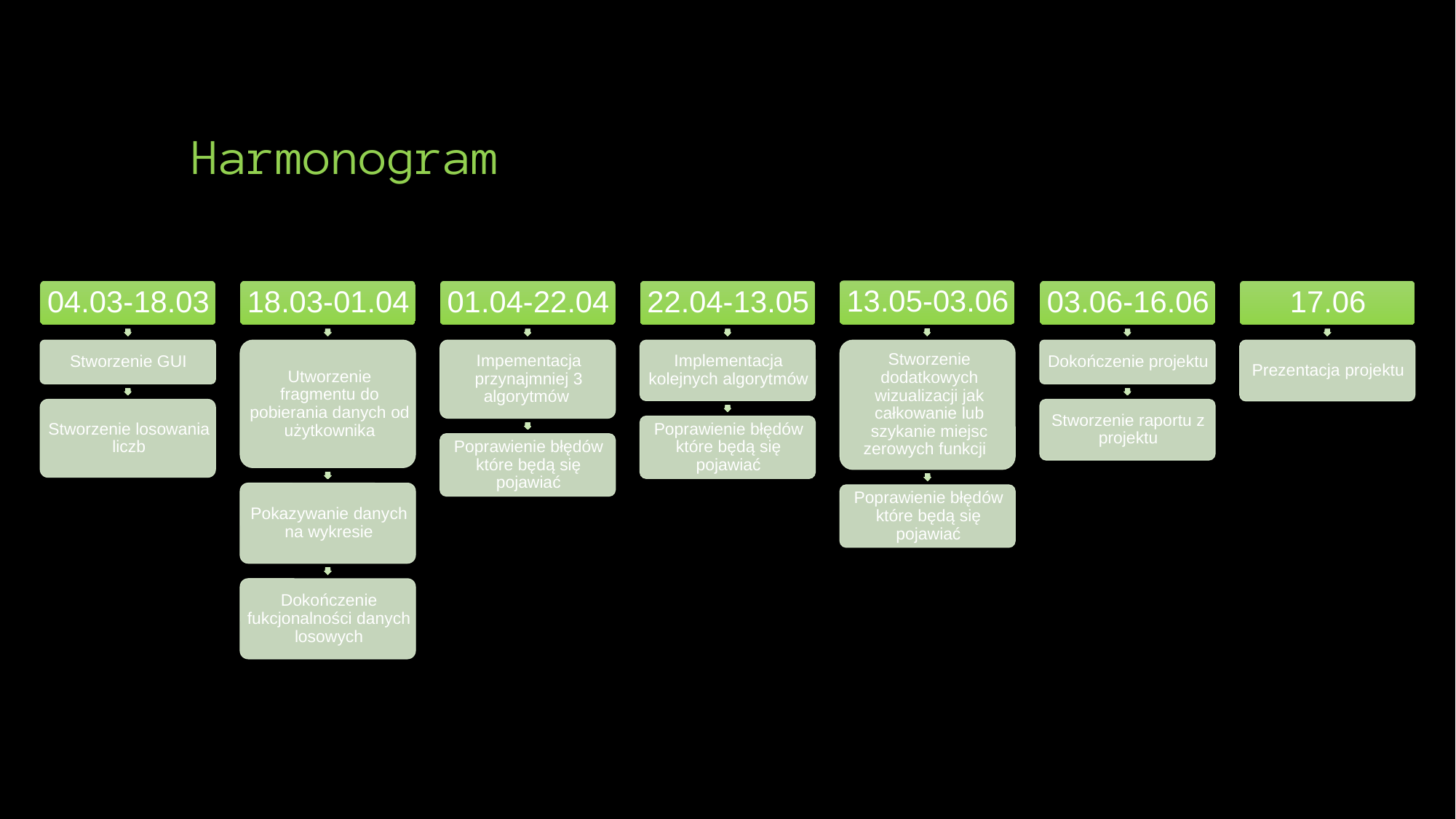

# Harmonogram
04.03-18.03
Stworzenie GUI
Stworzenie losowania liczb
18.03-01.04
Utworzenie fragmentu do pobierania danych od użytkownika
Pokazywanie danych na wykresie
Dokończenie fukcjonalności danych losowych
01.04-22.04
Impementacja przynajmniej 3 algorytmów
Poprawienie błędów które będą się pojawiać
22.04-13.05
Implementacja kolejnych algorytmów
Poprawienie błędów które będą się pojawiać
13.05-03.06
Stworzenie dodatkowych wizualizacji jak całkowanie lub szykanie miejsc zerowych funkcji
Poprawienie błędów które będą się pojawiać
03.06-16.06
Dokończenie projektu
Stworzenie raportu z projektu
17.06
Prezentacja projektu